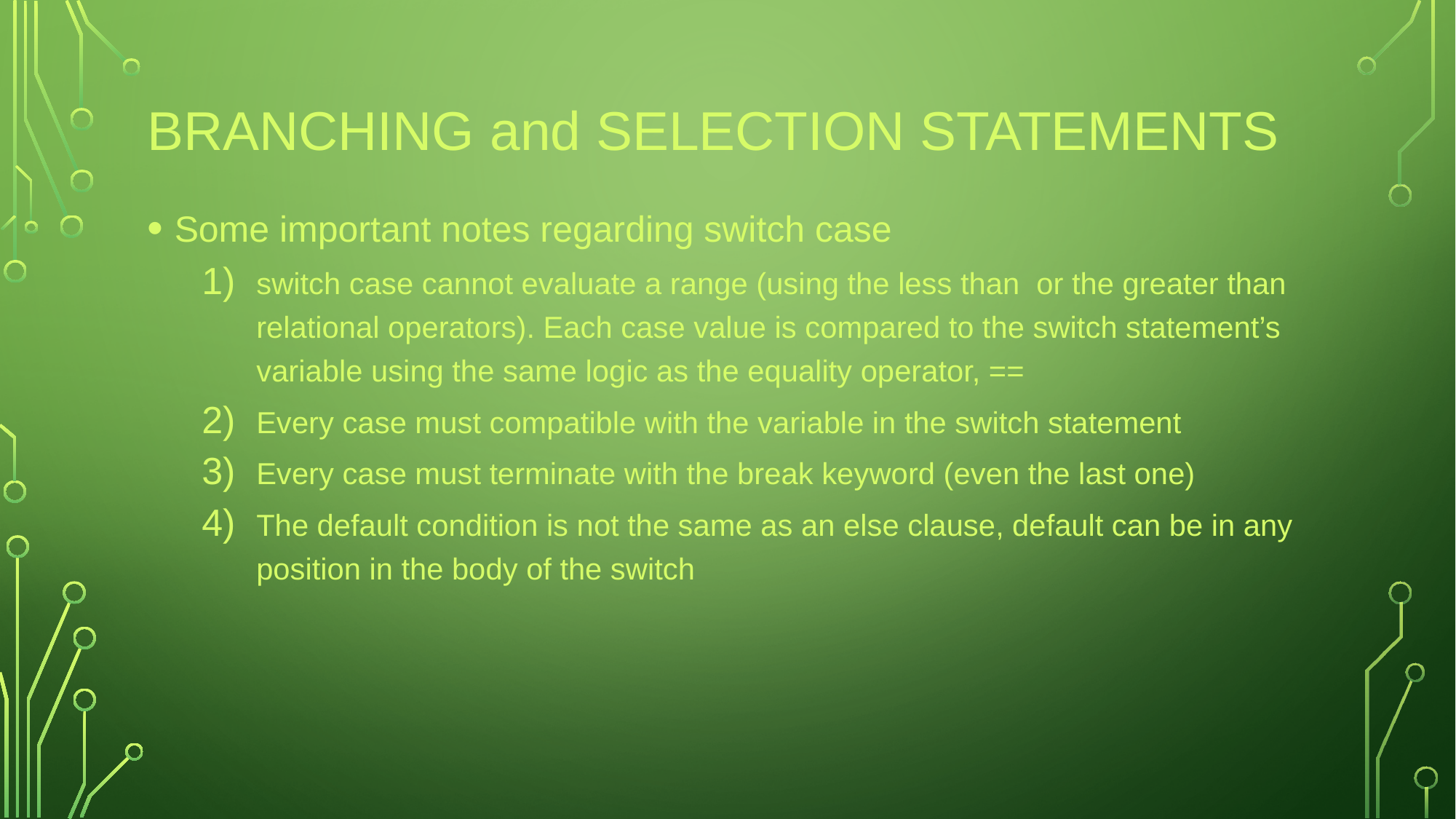

# Branching and Selection Statements
Some important notes regarding switch case
switch case cannot evaluate a range (using the less than  or the greater than relational operators). Each case value is compared to the switch statement’s variable using the same logic as the equality operator, ==
Every case must compatible with the variable in the switch statement
Every case must terminate with the break keyword (even the last one)
The default condition is not the same as an else clause, default can be in any position in the body of the switch